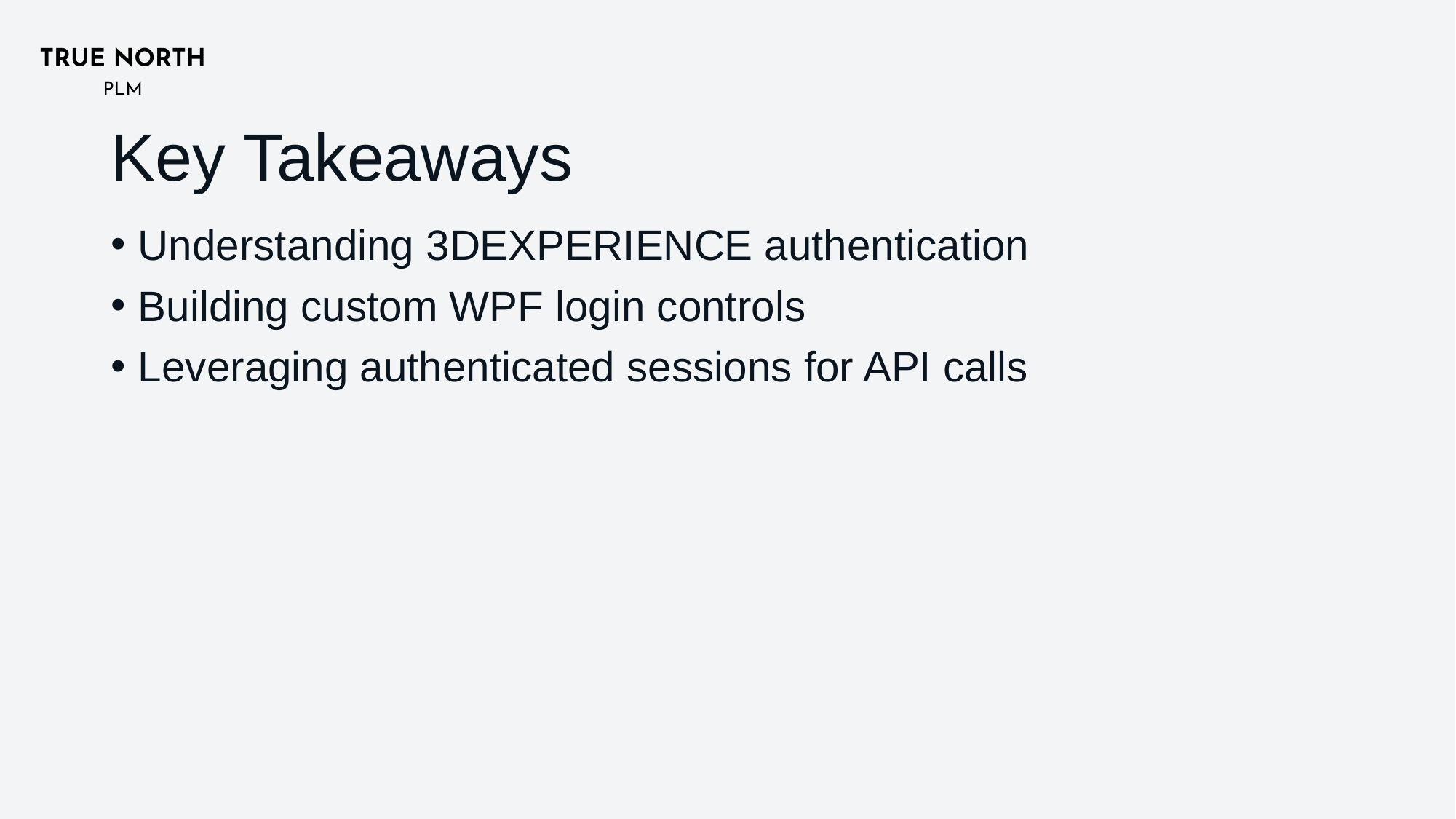

# Key Takeaways
Understanding 3DEXPERIENCE authentication
Building custom WPF login controls
Leveraging authenticated sessions for API calls